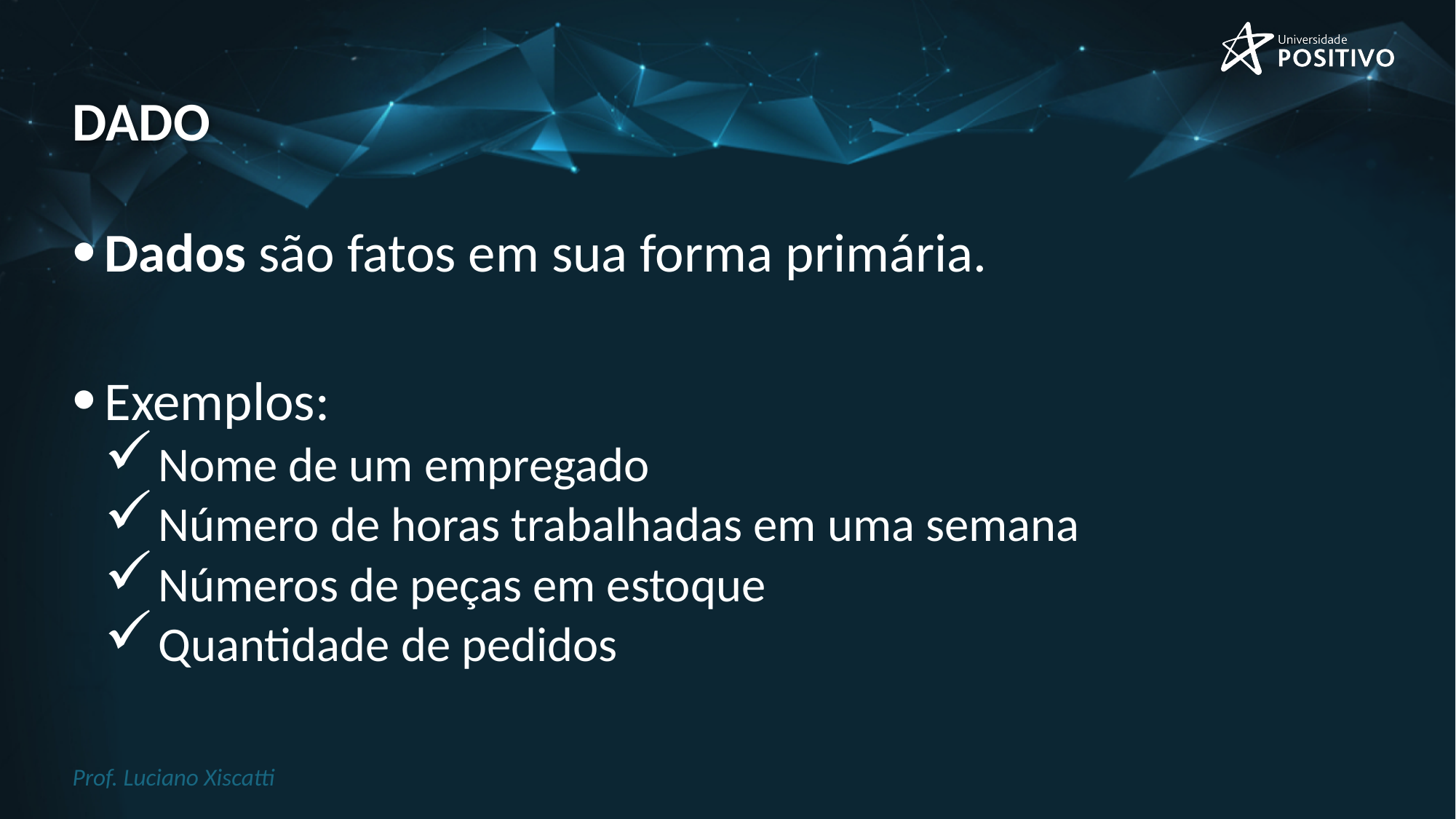

# DADO
Dados são fatos em sua forma primária.

Exemplos:
Nome de um empregado
Número de horas trabalhadas em uma semana
Números de peças em estoque
Quantidade de pedidos